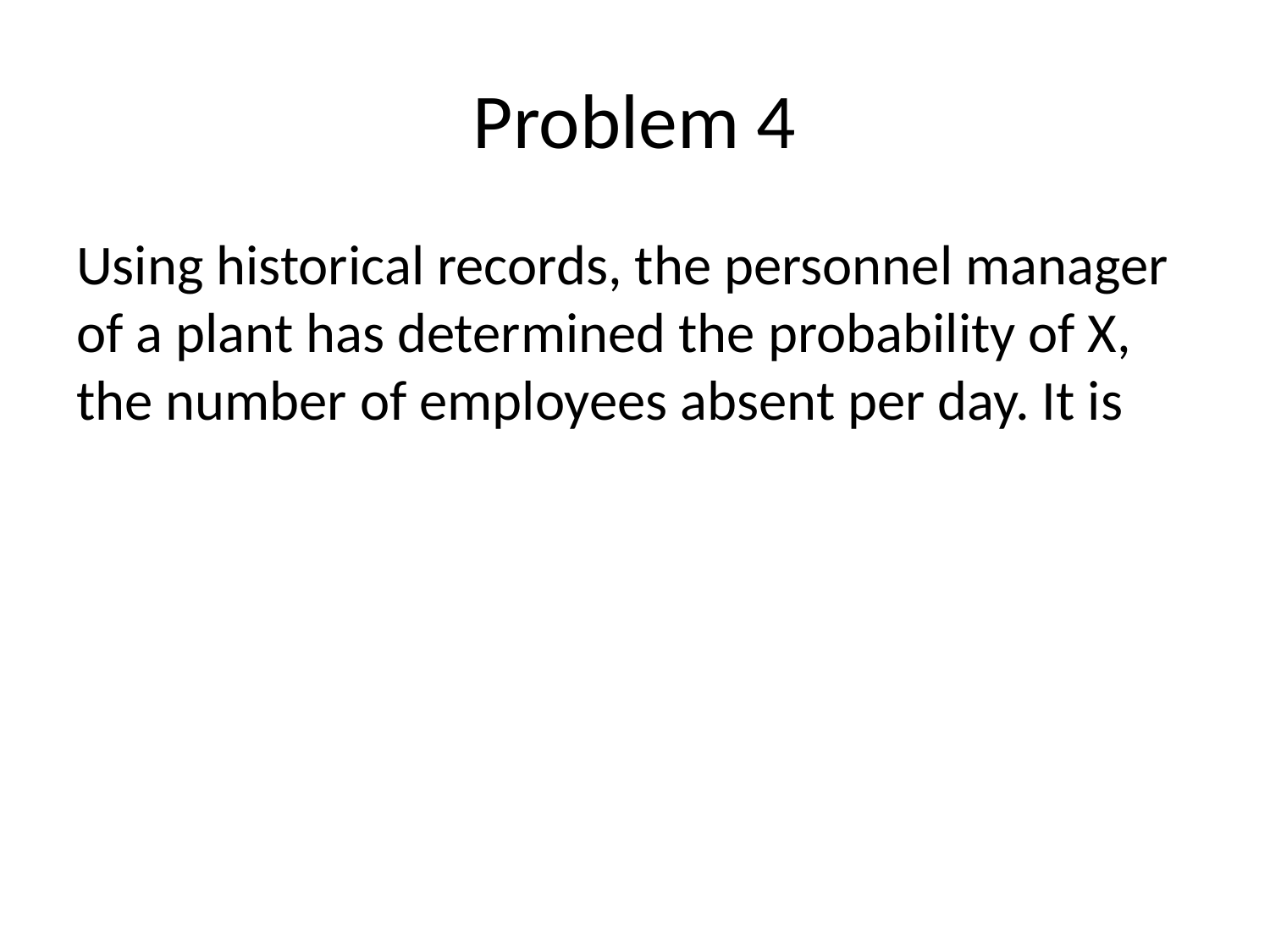

# Problem 4
Using historical records, the personnel manager of a plant has determined the probability of X, the number of employees absent per day. It is